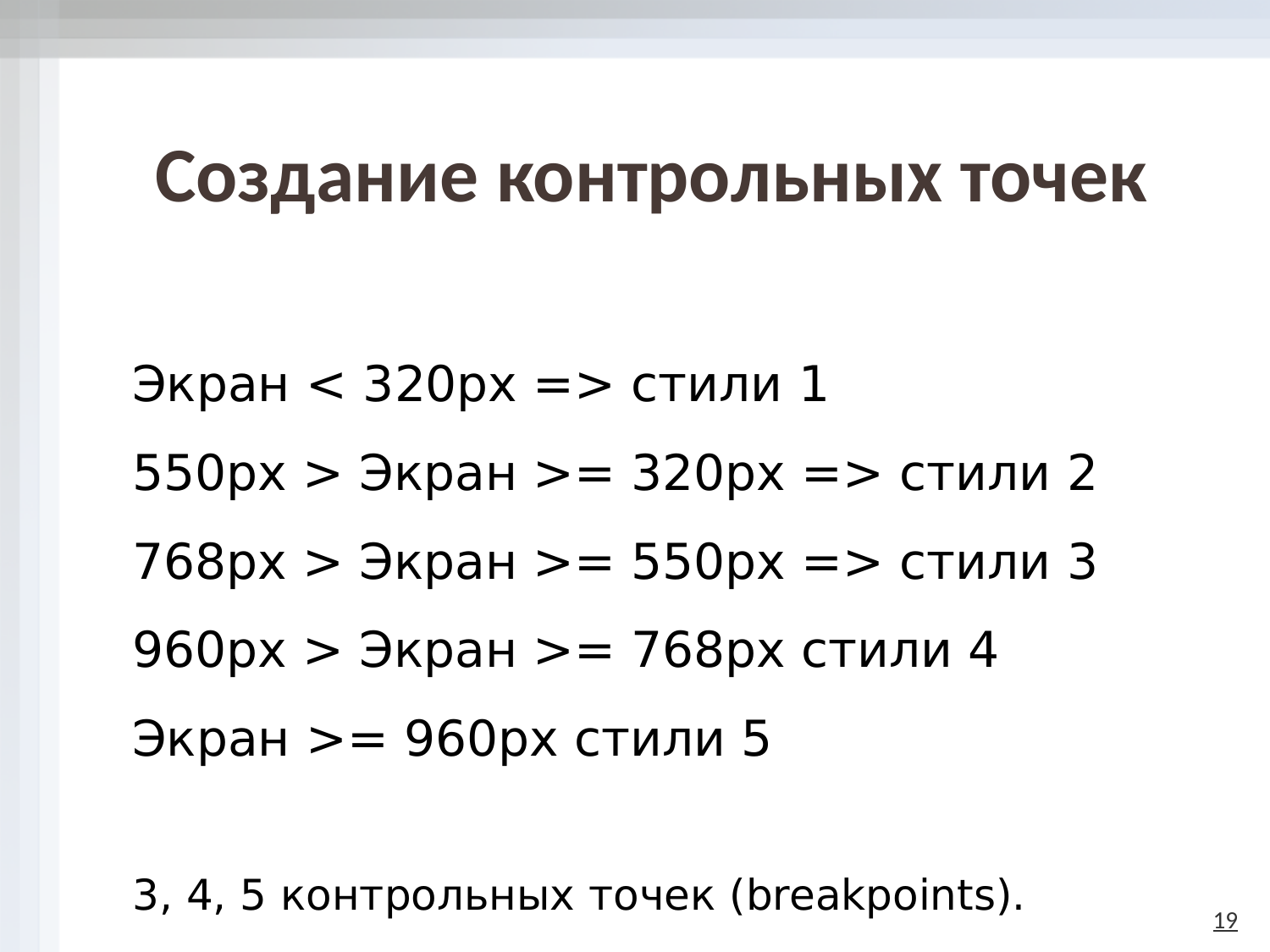

# Создание контрольных точек
Экран < 320px => стили 1
550px > Экран >= 320px => стили 2
768px > Экран >= 550px => стили 3
960px > Экран >= 768px стили 4
Экран >= 960px стили 5

3, 4, 5 контрольных точек (breakpoints).
19